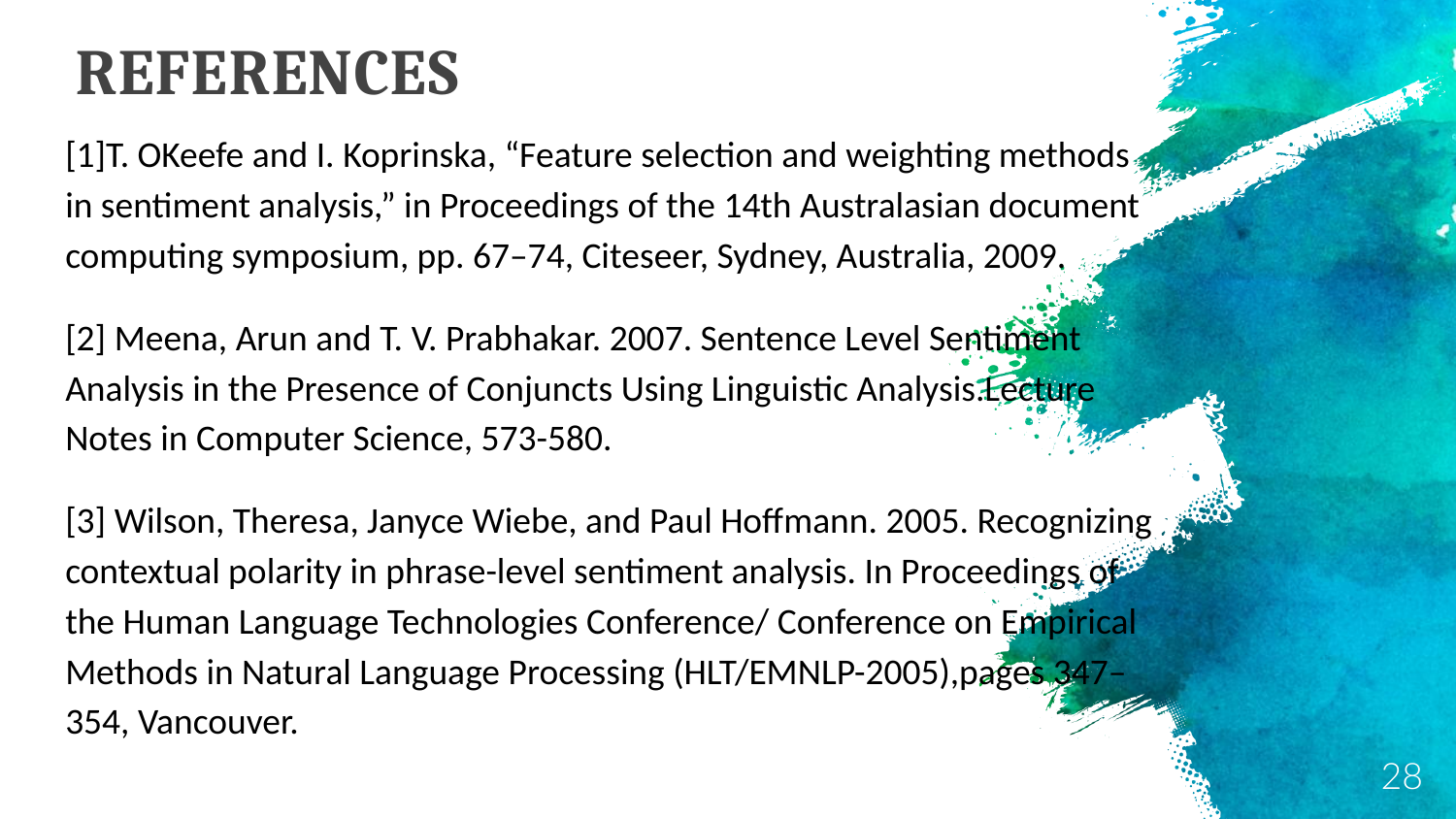

# REFERENCES
[1]T. OKeefe and I. Koprinska, “Feature selection and weighting methods in sentiment analysis,” in Proceedings of the 14th Australasian document computing symposium, pp. 67–74, Citeseer, Sydney, Australia, 2009.
[2] Meena, Arun and T. V. Prabhakar. 2007. Sentence Level Sentiment Analysis in the Presence of Conjuncts Using Linguistic Analysis.Lecture Notes in Computer Science, 573-580.
[3] Wilson, Theresa, Janyce Wiebe, and Paul Hoffmann. 2005. Recognizing contextual polarity in phrase-level sentiment analysis. In Proceedings of the Human Language Technologies Conference/ Conference on Empirical Methods in Natural Language Processing (HLT/EMNLP-2005),pages 347–354, Vancouver.

28